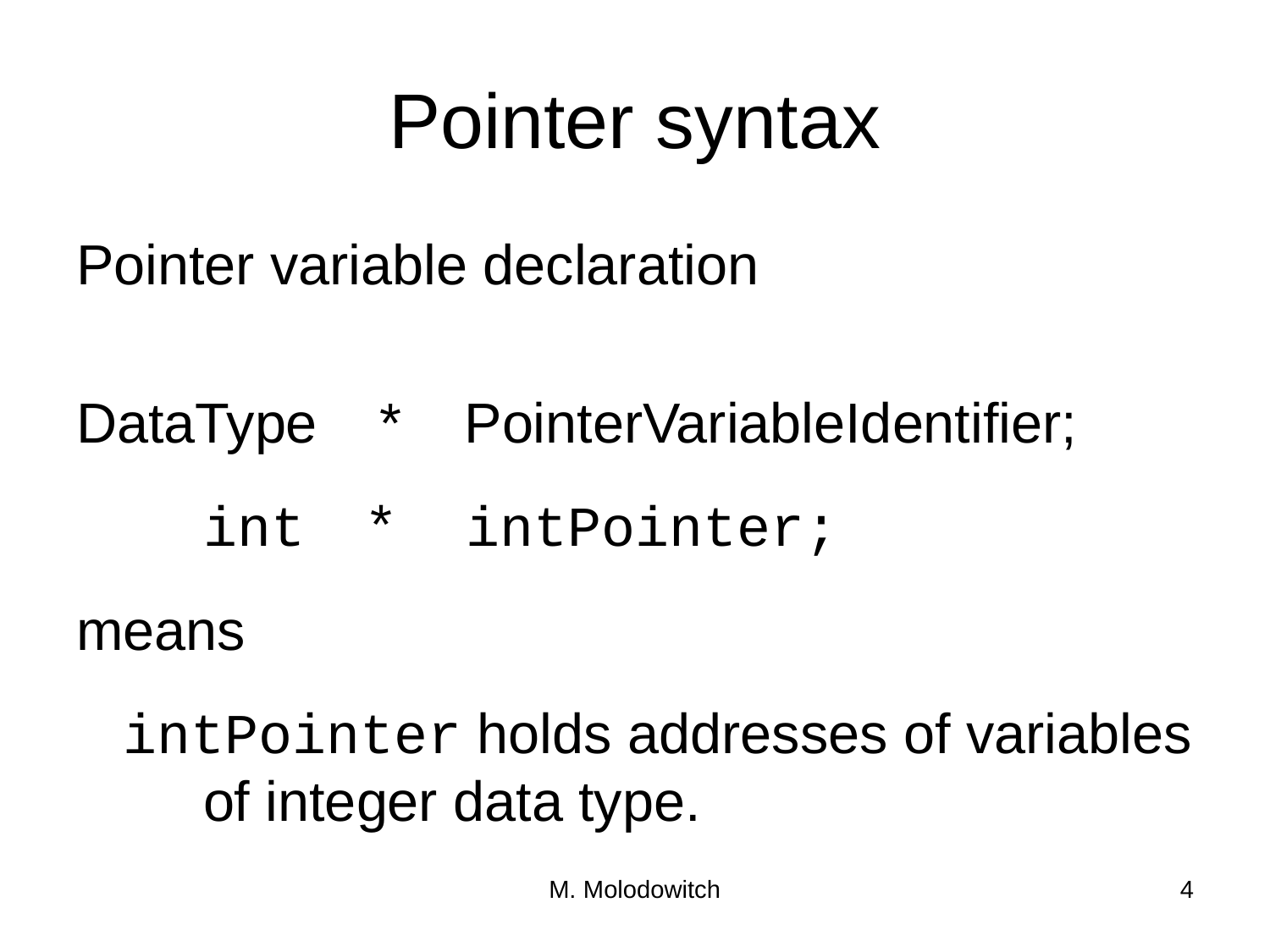

# Pointer syntax
Pointer variable declaration

DataType    *    PointerVariableIdentifier;

	int	 *  intPointer;

means

   intPointer holds addresses of variables 	of integer data type.

M. Molodowitch
4